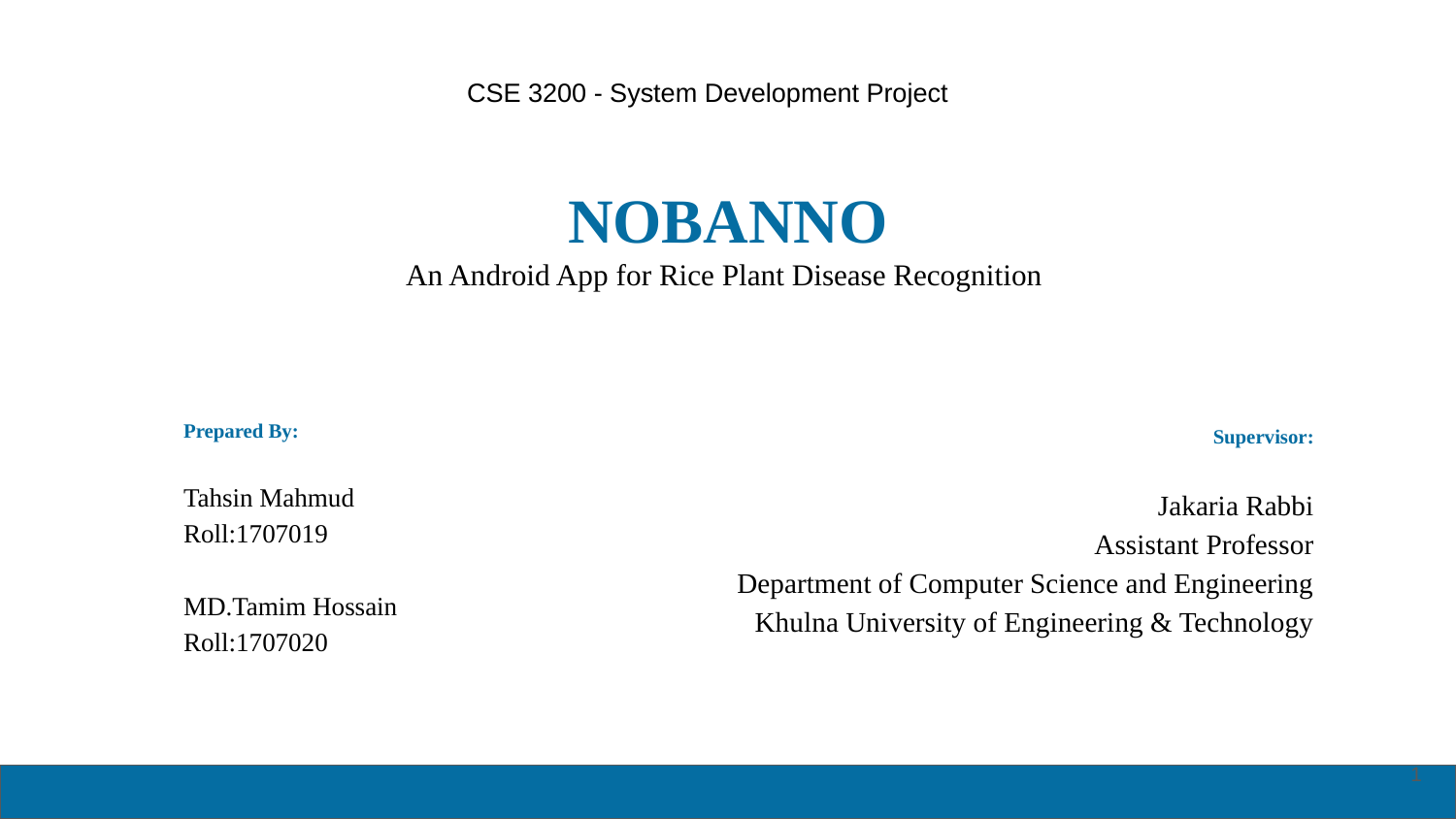

CSE 3200 - System Development Project
NOBANNO
An Android App for Rice Plant Disease Recognition
Prepared By:

Tahsin Mahmud
Roll:1707019

MD.Tamim Hossain
Roll:1707020
Supervisor:

Jakaria Rabbi
Assistant Professor
Department of Computer Science and Engineering
Khulna University of Engineering & Technology
1